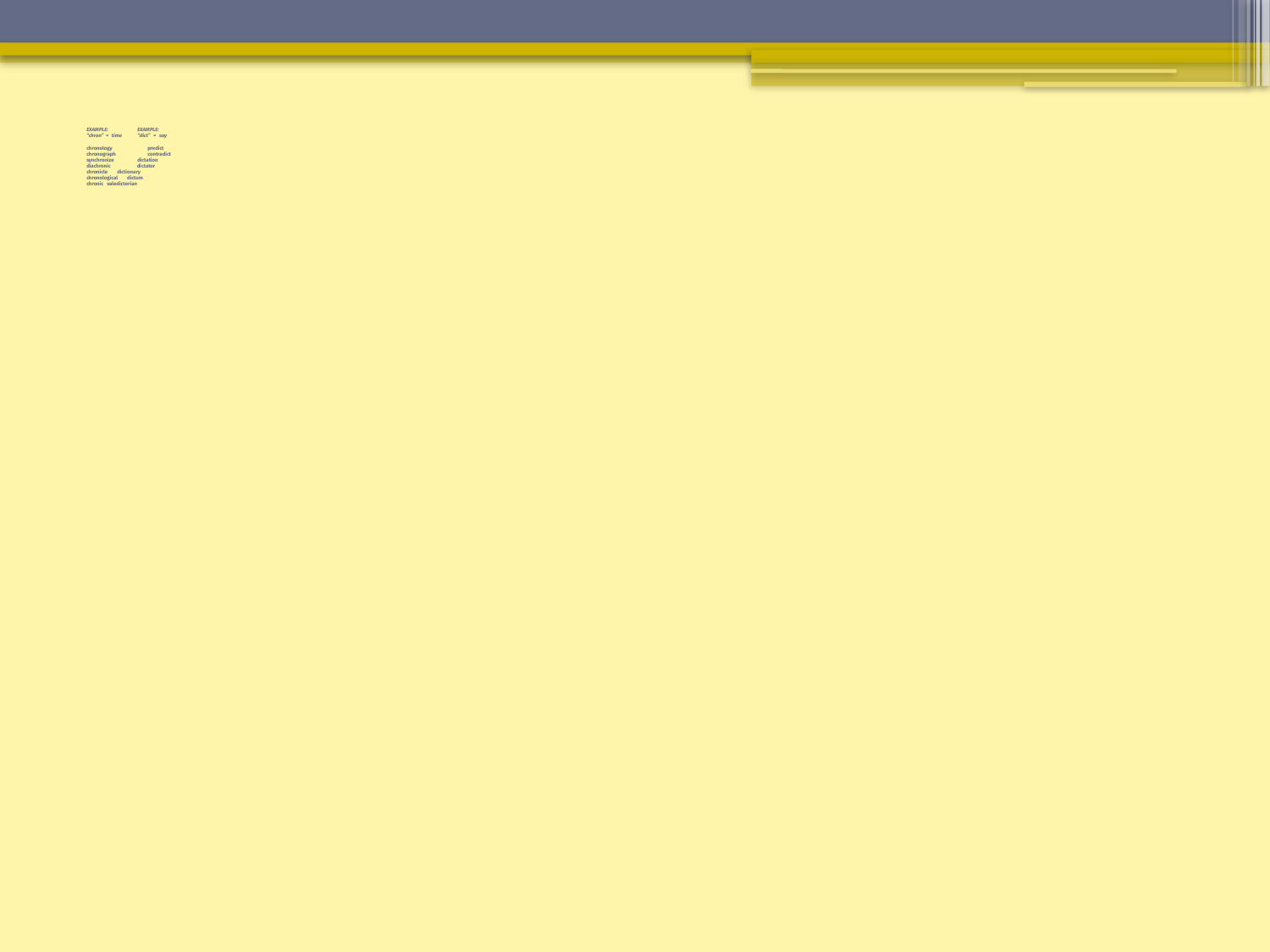

# EXAMPLE:                   	EXAMPLE: “chron”  =   time         	“dict”   =   say chronology                    	predict chronograph                 	contradict synchronize                  	dictation diachronic                     dictator chronicle				dictionary chronological			dictum chronic				valedictorian